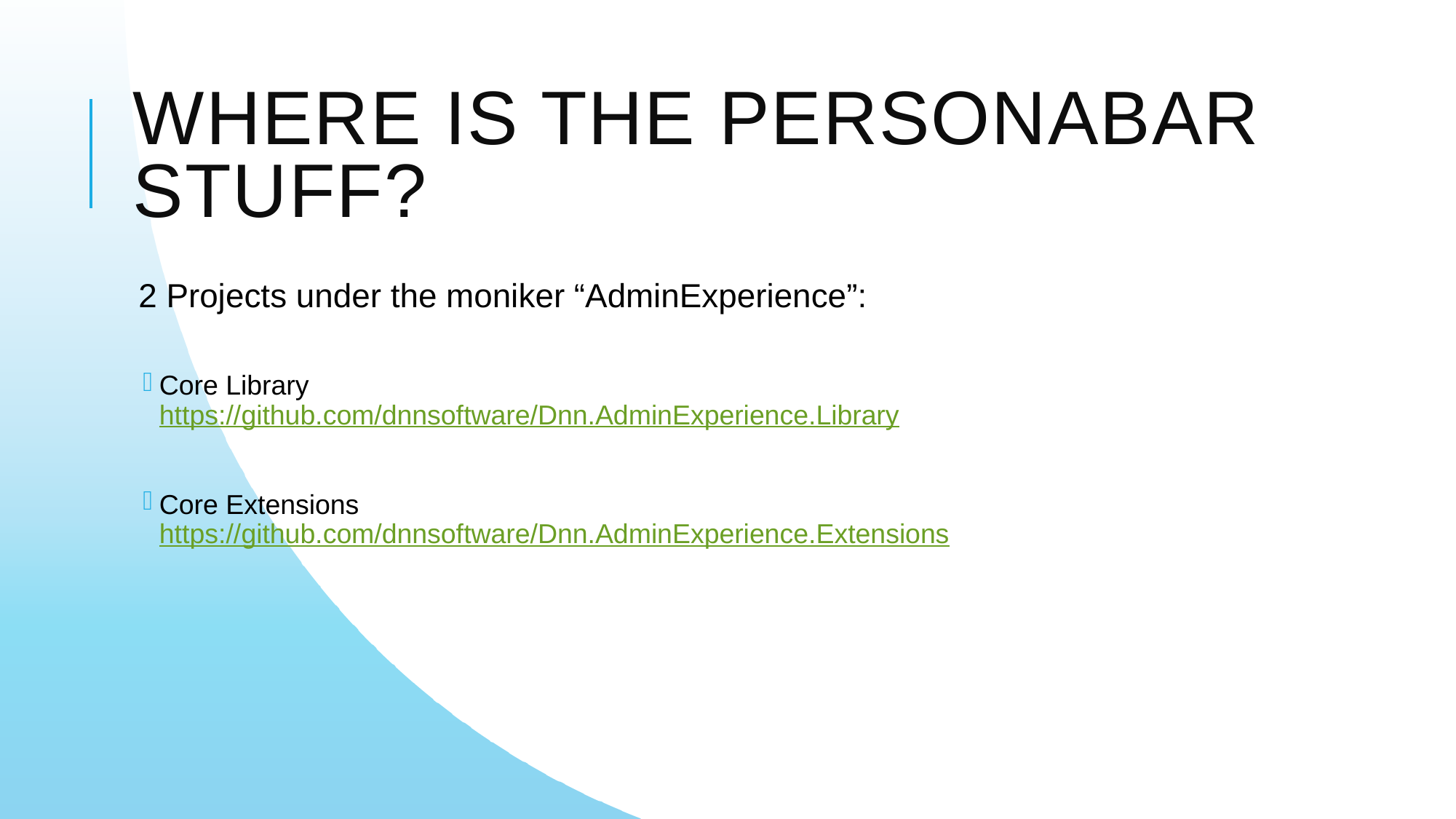

# Where is the PersonaBar Stuff?
2 Projects under the moniker “AdminExperience”:

Core Library
https://github.com/dnnsoftware/Dnn.AdminExperience.Library

Core Extensions
https://github.com/dnnsoftware/Dnn.AdminExperience.Extensions